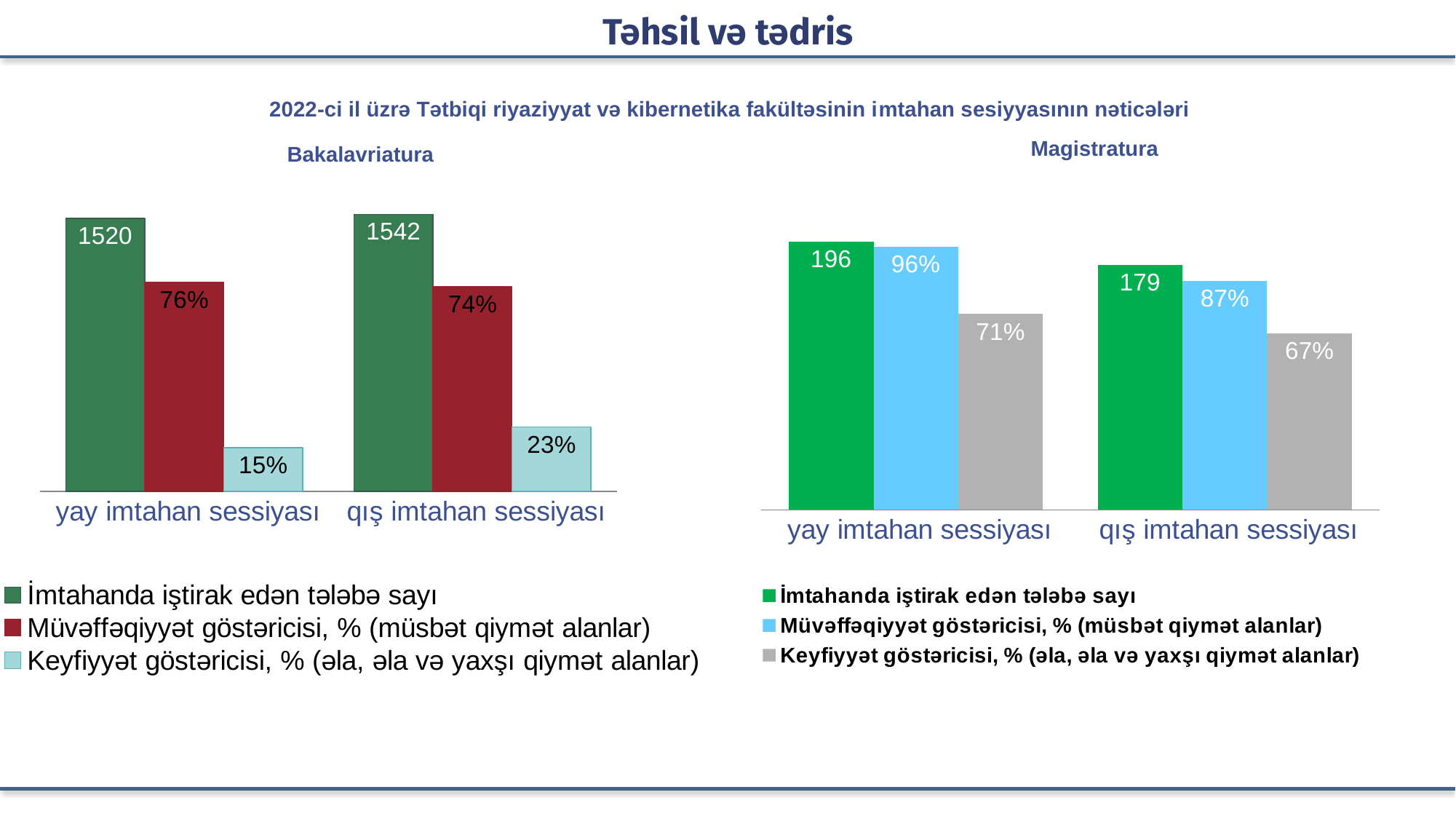

Təhsil və tədris
# 2022-ci il üzrə Tətbiqi riyaziyyat və kibernetika fakültəsinin imtahan sesiyyasının nəticələri
Magistratura
Bakalavriatura

### Chart

| Category | İmtahanda iştirak edən tələbə sayı | Müvəffəqiyyət göstəricisi, % (müsbət qiymət alanlar) | Keyfiyyət göstəricisi, % (əla, əla və yaxşı qiymət alanlar)  |
|---|---|---|---|
|  yay imtahan sessiyası | 196.0 | 192.0 | 143.0 |
|  qış imtahan sessiyası | 179.0 | 167.0 | 129.0 |

### Chart

| Category | İmtahanda iştirak edən tələbə sayı | Müvəffəqiyyət göstəricisi, % (müsbət qiymət alanlar) | Keyfiyyət göstəricisi, % (əla, əla və yaxşı qiymət alanlar)  |
|---|---|---|---|
|  yay imtahan sessiyası | 1520.0 | 1162.0 | 243.0 |
|  qış imtahan sessiyası | 1542.0 | 1139.0 | 359.0 |